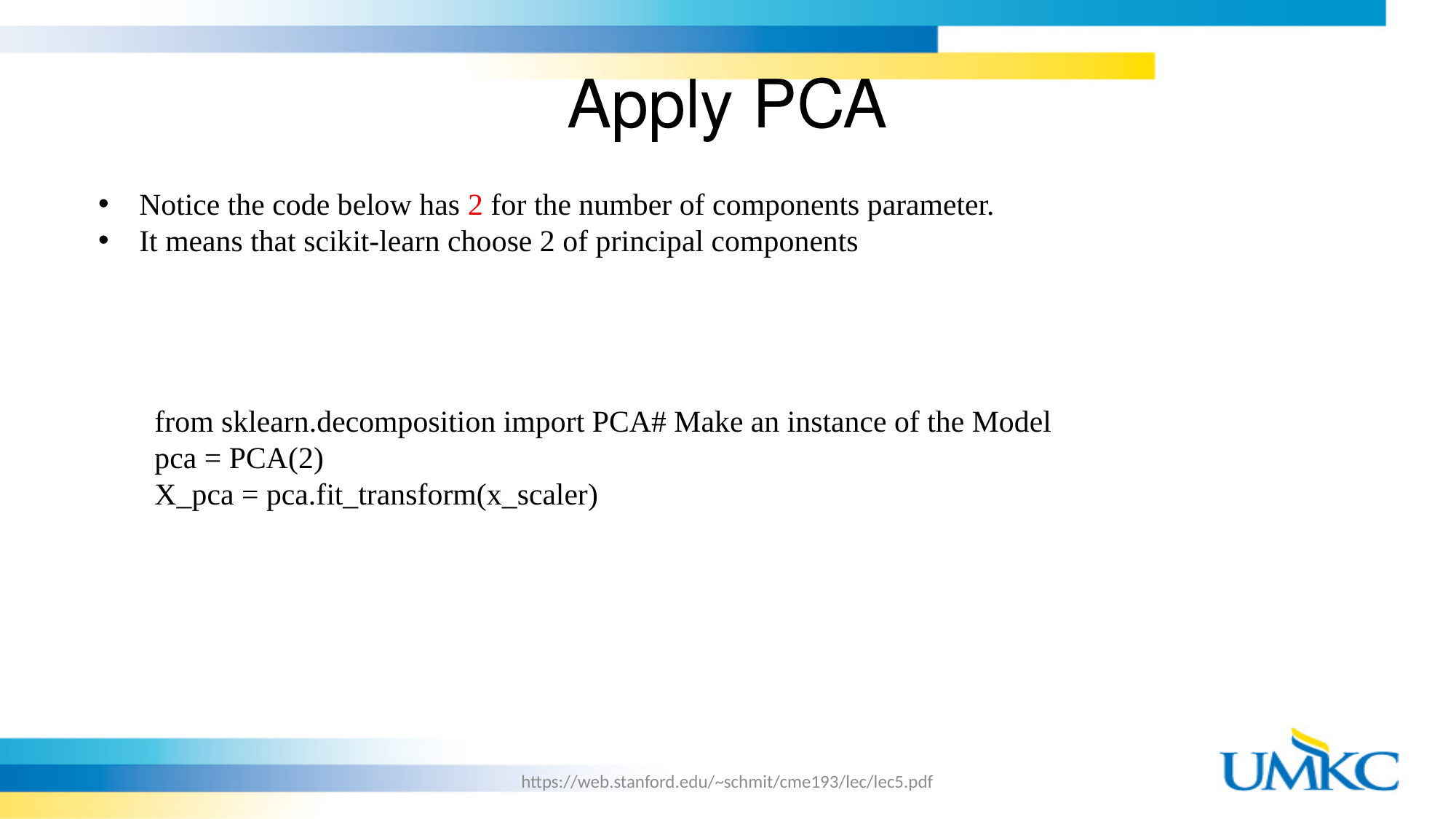

# Apply PCA
Notice the code below has 2 for the number of components parameter.
It means that scikit-learn choose 2 of principal components
from sklearn.decomposition import PCA# Make an instance of the Model
pca = PCA(2)
X_pca = pca.fit_transform(x_scaler)
https://web.stanford.edu/~schmit/cme193/lec/lec5.pdf